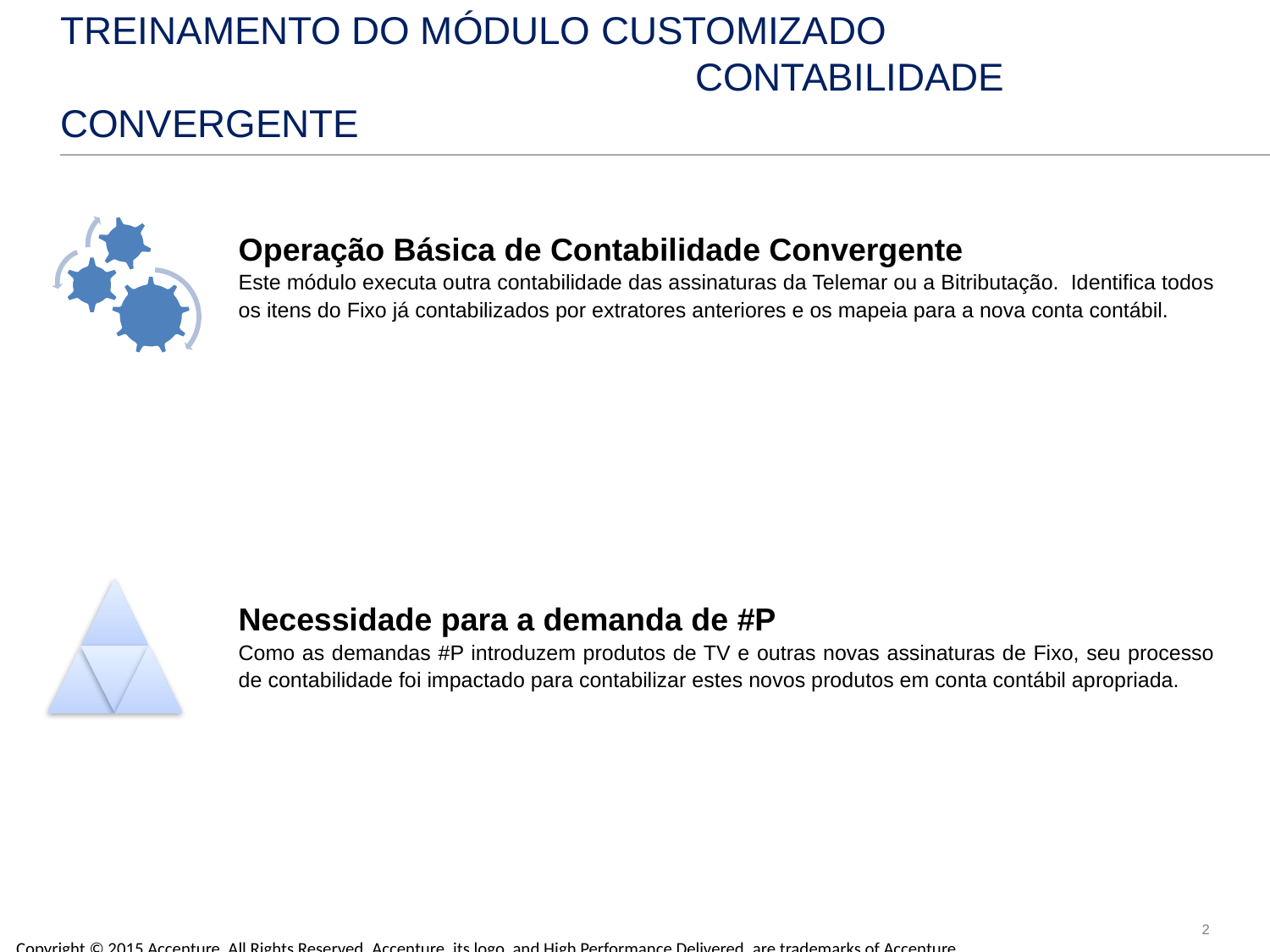

# TREINAMENTO DO MÓDULO CUSTOMIZADO CONTABILIDADE CONVERGENTE

Operação Básica de Contabilidade Convergente
Este módulo executa outra contabilidade das assinaturas da Telemar ou a Bitributação.  Identifica todos os itens do Fixo já contabilizados por extratores anteriores e os mapeia para a nova conta contábil.

Necessidade para a demanda de #P
Como as demandas #P introduzem produtos de TV e outras novas assinaturas de Fixo, seu processo de contabilidade foi impactado para contabilizar estes novos produtos em conta contábil apropriada.